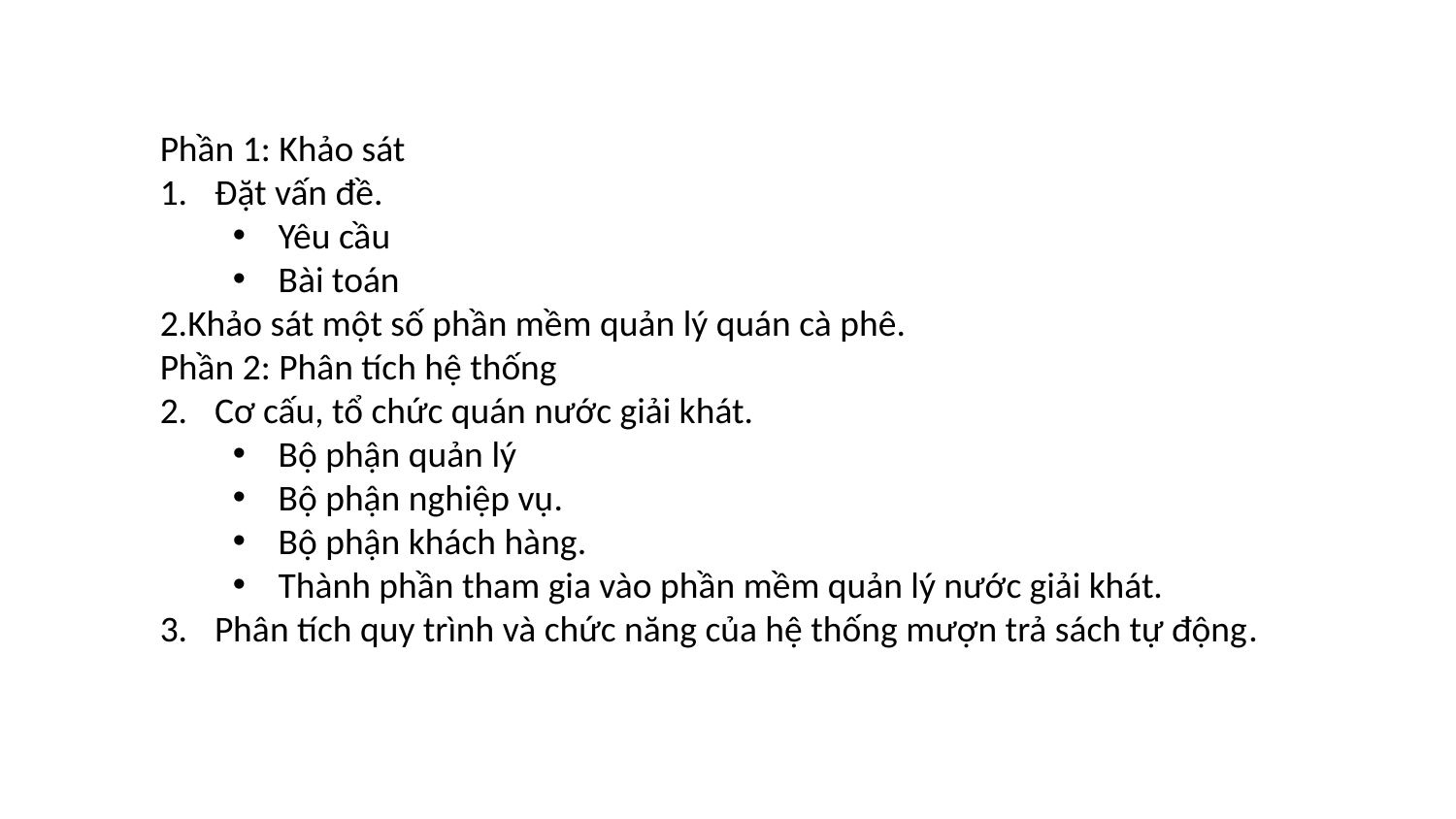

Phần 1: Khảo sát
Đặt vấn đề.
Yêu cầu
Bài toán
2.Khảo sát một số phần mềm quản lý quán cà phê.
Phần 2: Phân tích hệ thống
Cơ cấu, tổ chức quán nước giải khát.
Bộ phận quản lý
Bộ phận nghiệp vụ.
Bộ phận khách hàng.
Thành phần tham gia vào phần mềm quản lý nước giải khát.
Phân tích quy trình và chức năng của hệ thống mượn trả sách tự động.